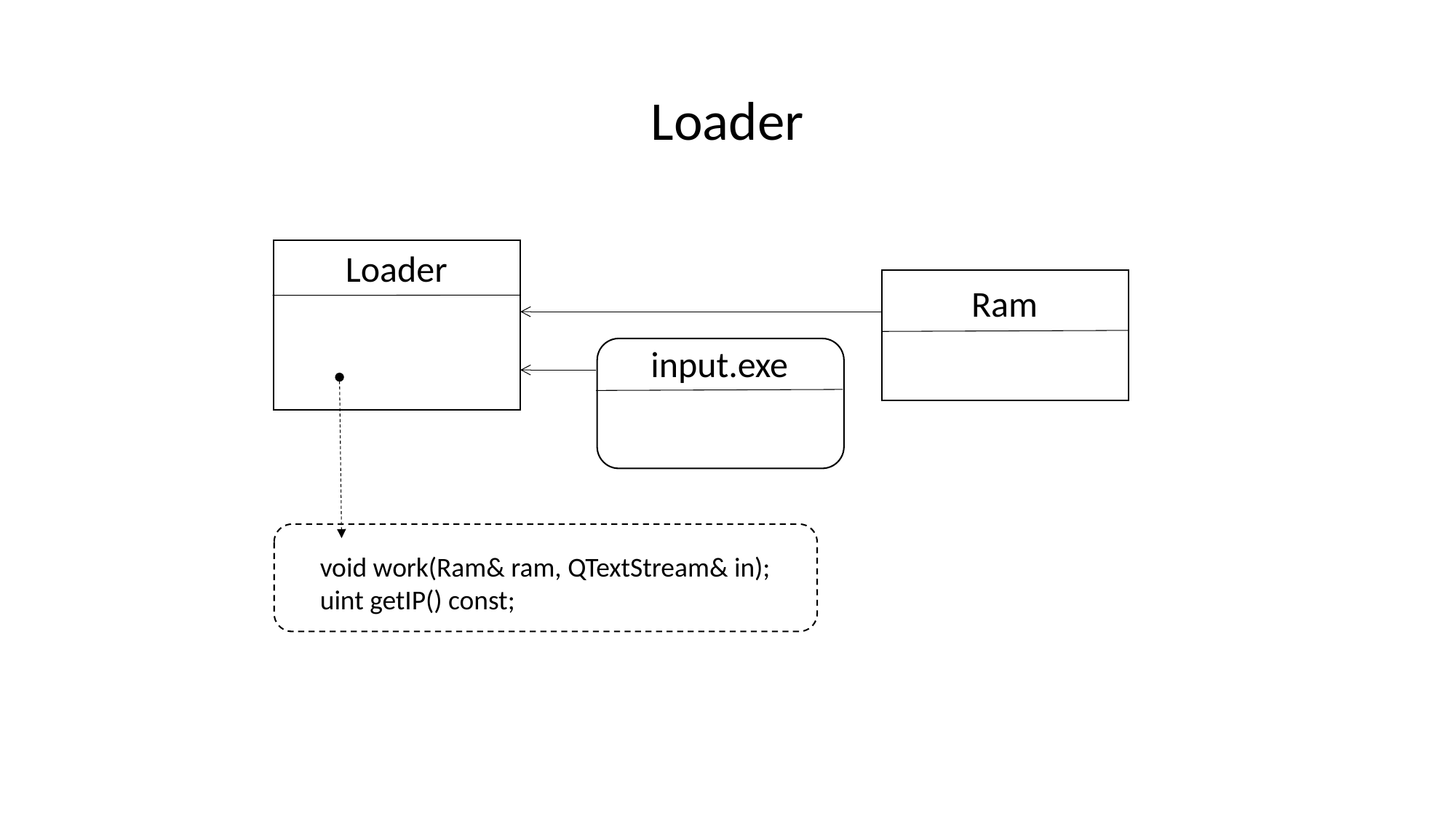

# Loader

Loader

Ram

input.exe

void work(Ram& ram, QTextStream& in);
uint getIP() const;